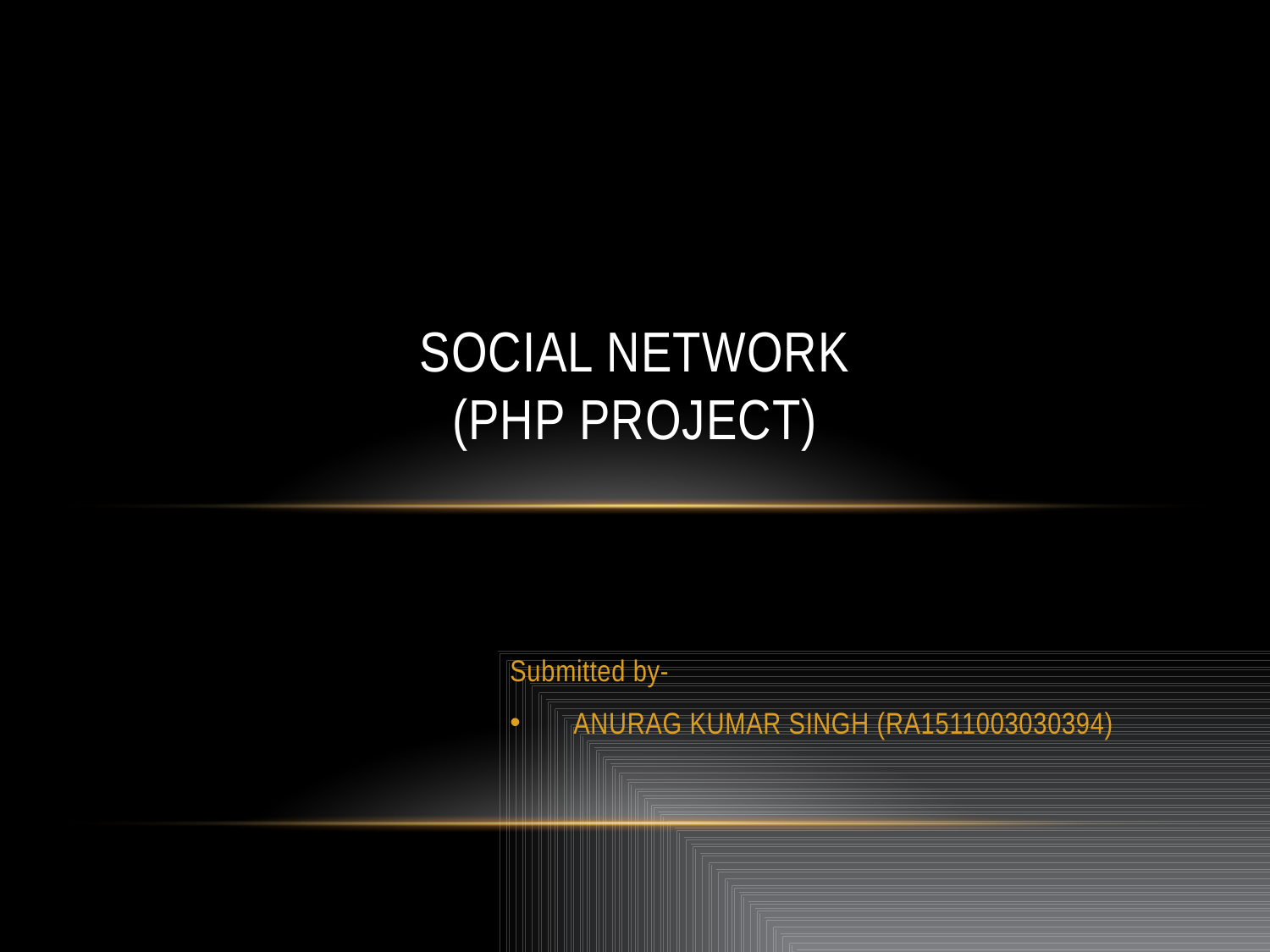

# SOCIAL NETWORK (PHP Project)
Submitted by-
ANURAG KUMAR SINGH (RA1511003030394)